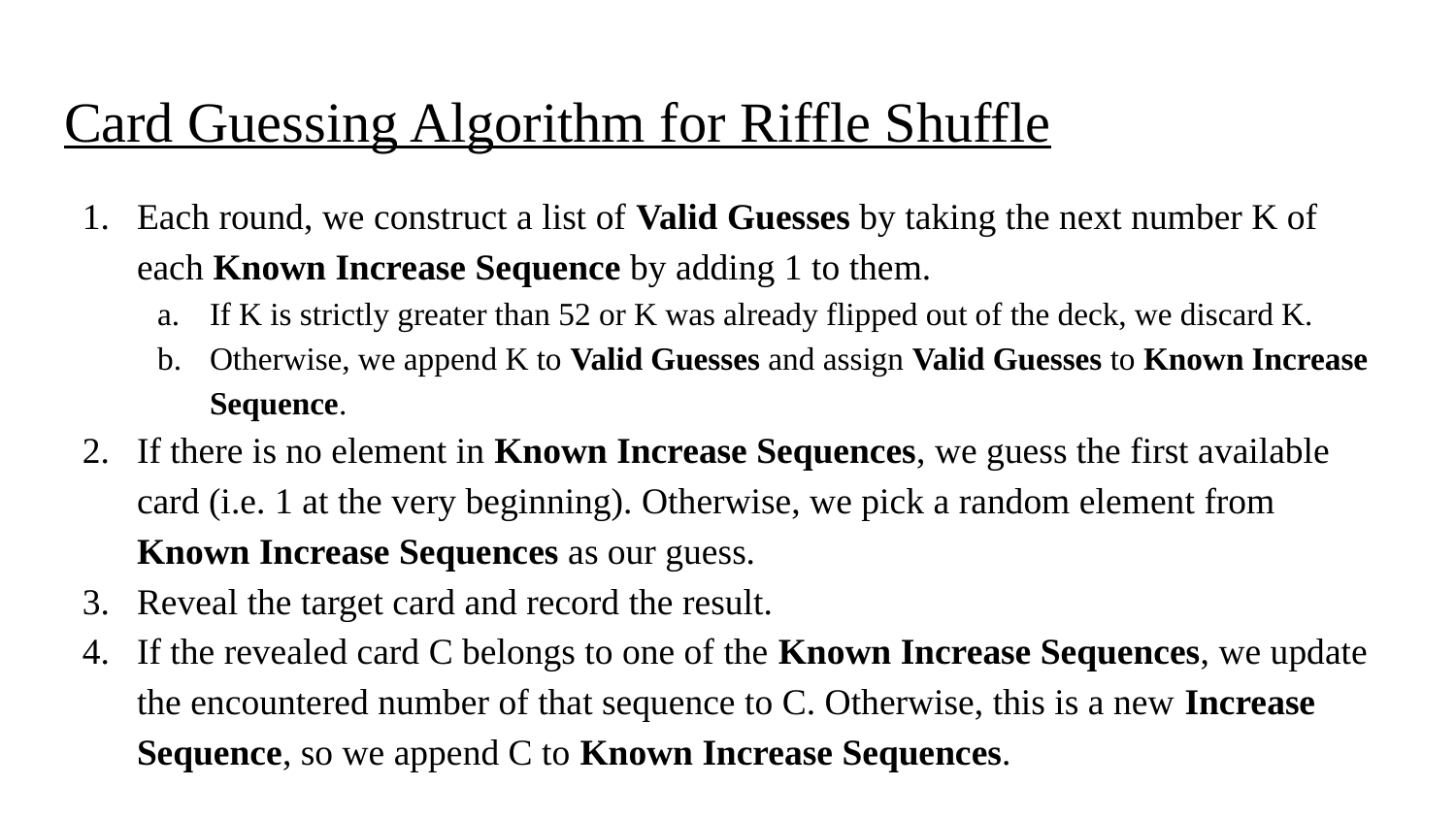

# Card Guessing Algorithm for Riffle Shuffle
Each round, we construct a list of Valid Guesses by taking the next number K of each Known Increase Sequence by adding 1 to them.
If K is strictly greater than 52 or K was already flipped out of the deck, we discard K.
Otherwise, we append K to Valid Guesses and assign Valid Guesses to Known Increase Sequence.
If there is no element in Known Increase Sequences, we guess the first available card (i.e. 1 at the very beginning). Otherwise, we pick a random element from Known Increase Sequences as our guess.
Reveal the target card and record the result.
If the revealed card C belongs to one of the Known Increase Sequences, we update the encountered number of that sequence to C. Otherwise, this is a new Increase Sequence, so we append C to Known Increase Sequences.